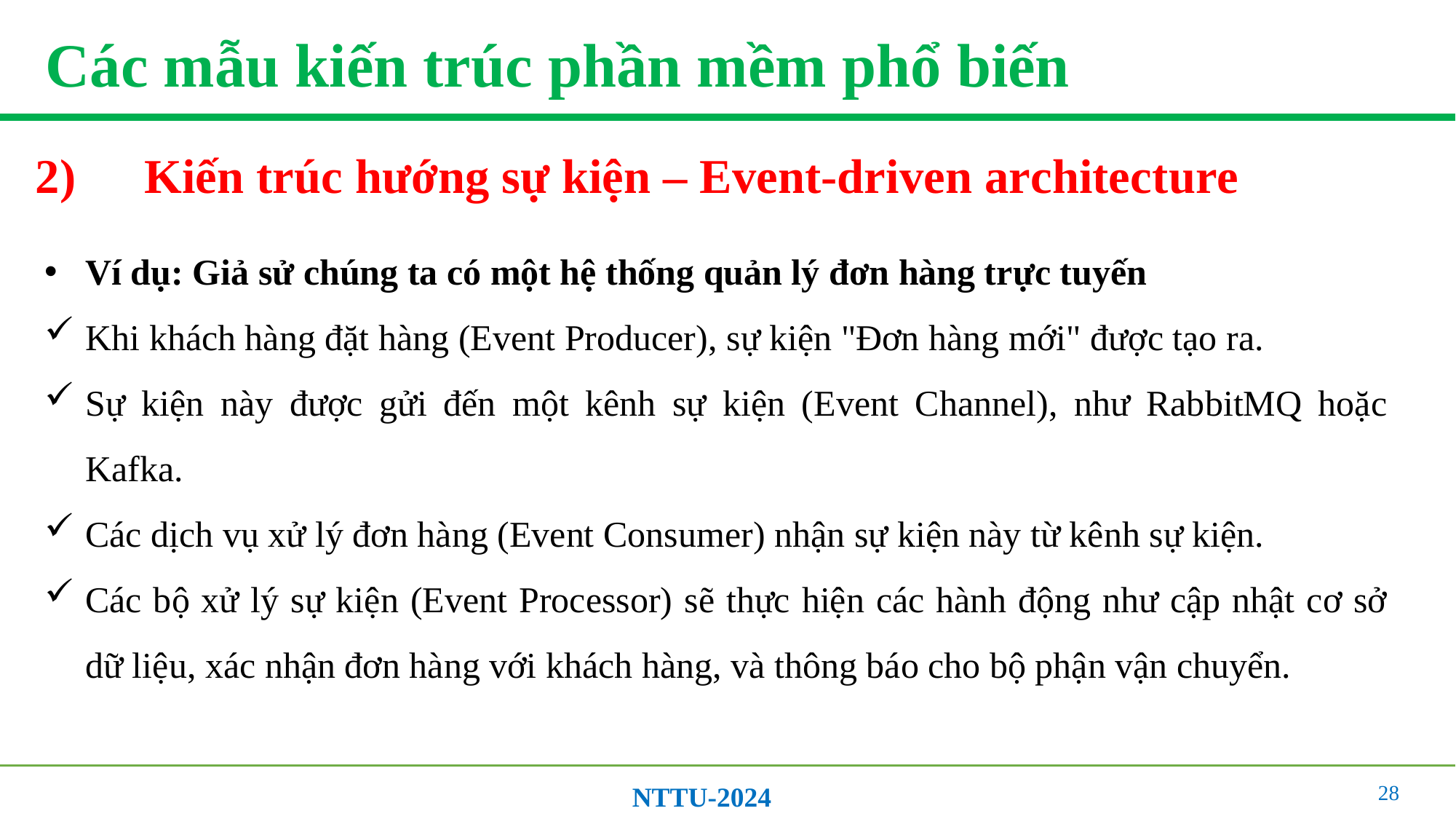

# Các mẫu kiến trúc phần mềm phổ biến
2)	Kiến trúc hướng sự kiện – Event-driven architecture
Ví dụ: Giả sử chúng ta có một hệ thống quản lý đơn hàng trực tuyến
Khi khách hàng đặt hàng (Event Producer), sự kiện "Đơn hàng mới" được tạo ra.
Sự kiện này được gửi đến một kênh sự kiện (Event Channel), như RabbitMQ hoặc Kafka.
Các dịch vụ xử lý đơn hàng (Event Consumer) nhận sự kiện này từ kênh sự kiện.
Các bộ xử lý sự kiện (Event Processor) sẽ thực hiện các hành động như cập nhật cơ sở dữ liệu, xác nhận đơn hàng với khách hàng, và thông báo cho bộ phận vận chuyển.
28